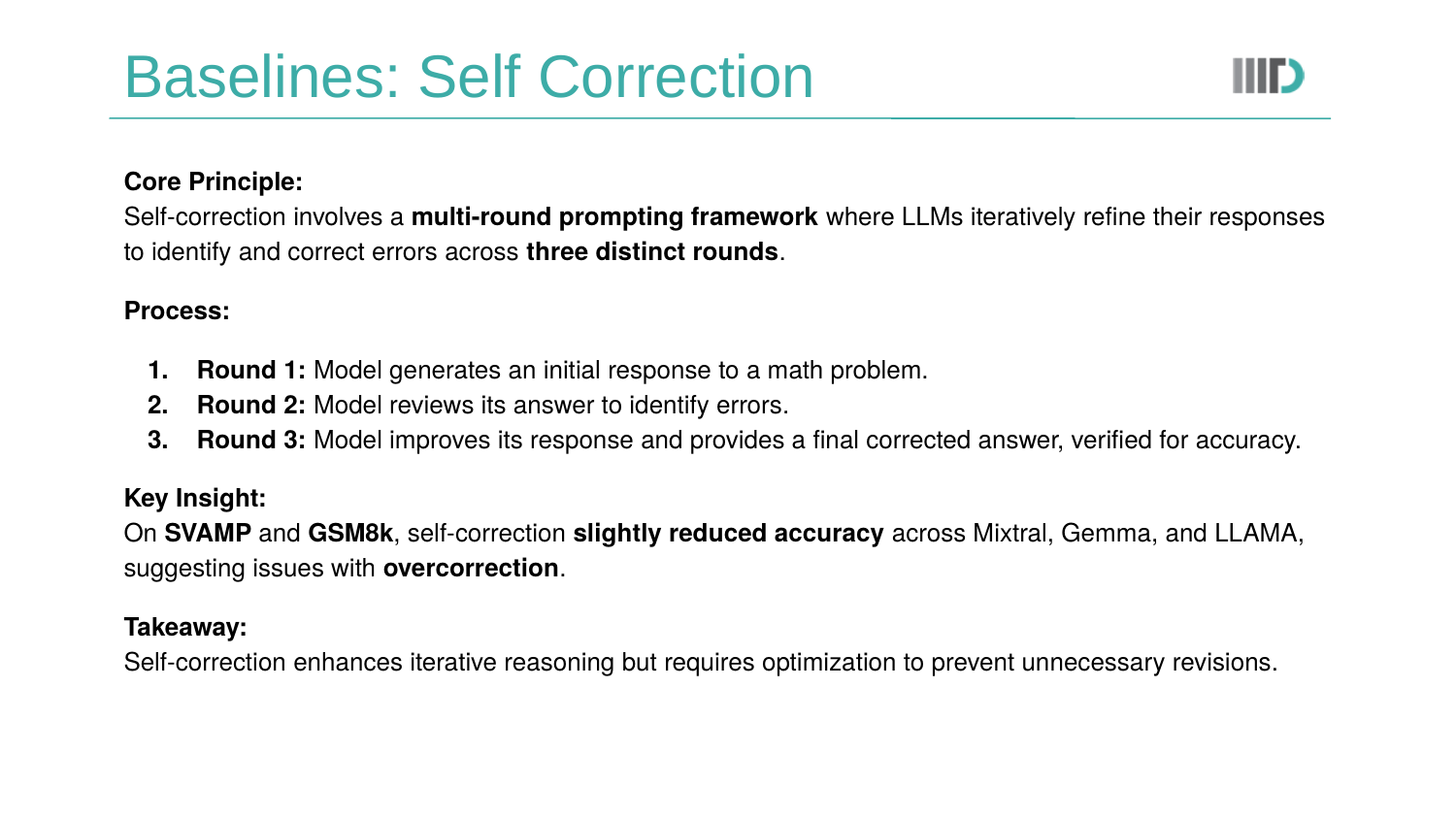

# Baselines: Self Correction
Core Principle:
Self-correction involves a multi-round prompting framework where LLMs iteratively refine their responses to identify and correct errors across three distinct rounds.
Process:
Round 1: Model generates an initial response to a math problem.
Round 2: Model reviews its answer to identify errors.
Round 3: Model improves its response and provides a final corrected answer, verified for accuracy.
Key Insight:
On SVAMP and GSM8k, self-correction slightly reduced accuracy across Mixtral, Gemma, and LLAMA, suggesting issues with overcorrection.
Takeaway:
Self-correction enhances iterative reasoning but requires optimization to prevent unnecessary revisions.